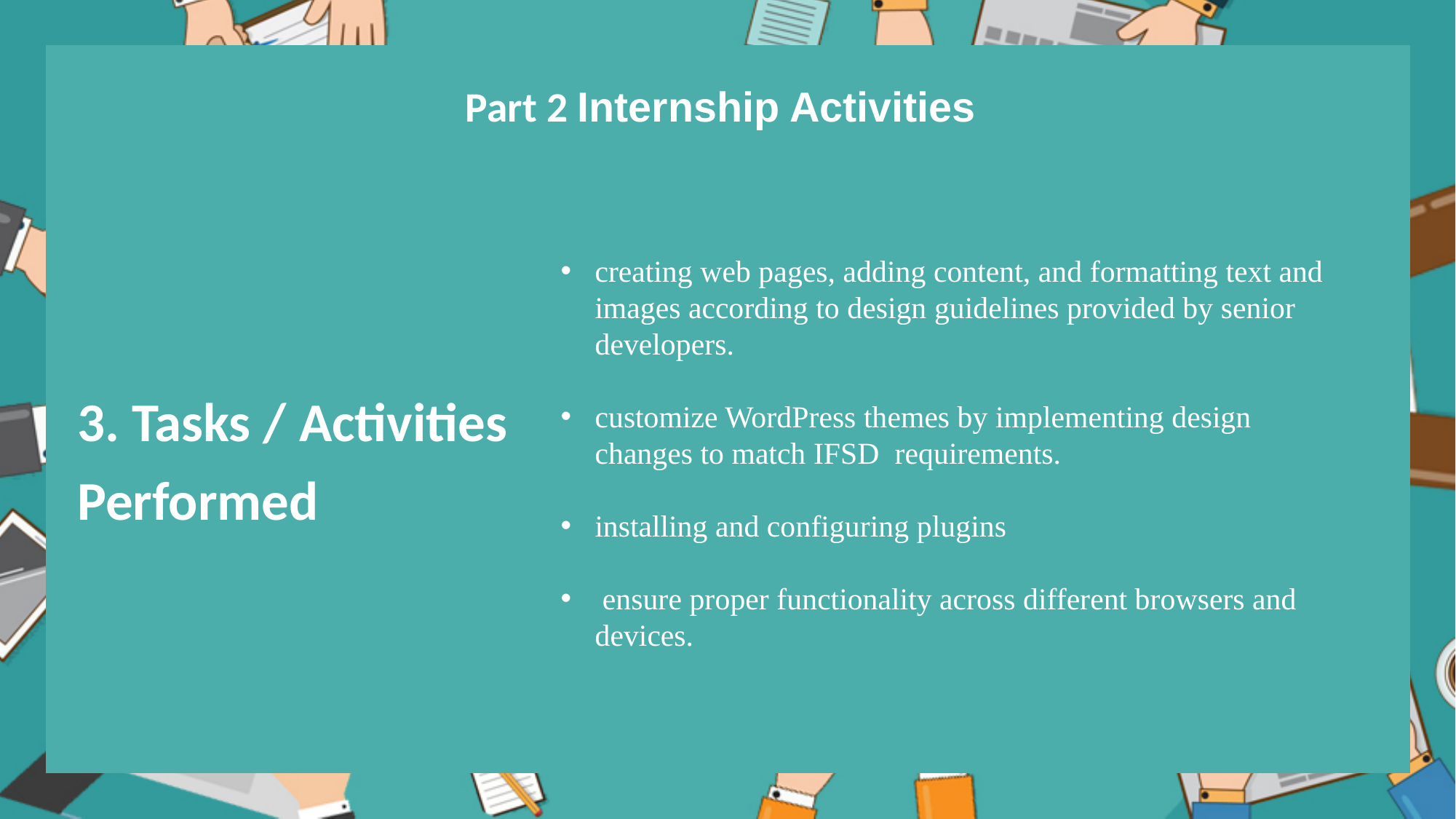

Part 2 Internship Activities
creating web pages, adding content, and formatting text and images according to design guidelines provided by senior developers.

customize WordPress themes by implementing design changes to match IFSD  requirements.

installing and configuring plugins

 ensure proper functionality across different browsers and devices.

3. Tasks / Activities Performed